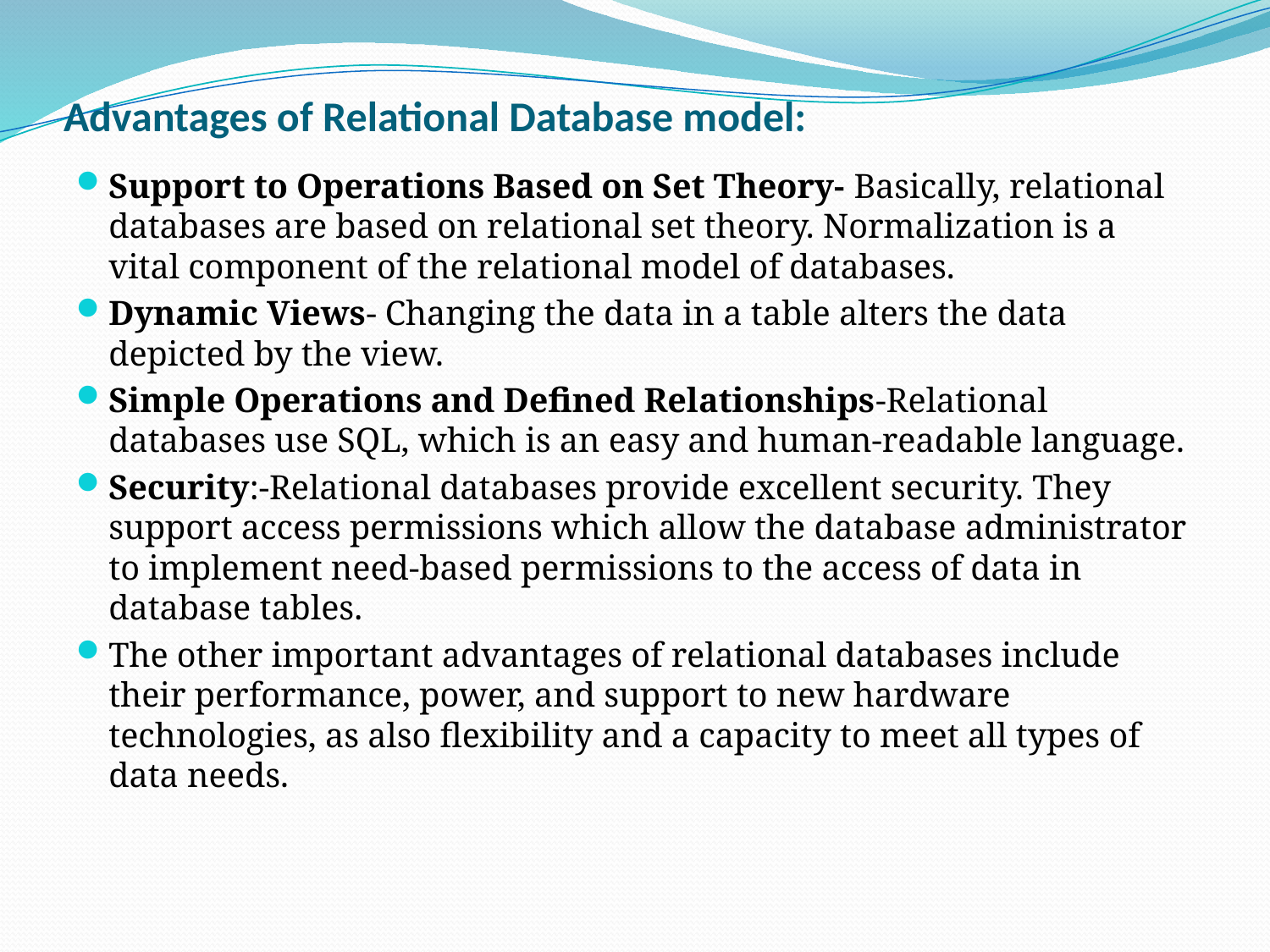

# Advantages of Relational Database model:
Support to Operations Based on Set Theory- Basically, relational databases are based on relational set theory. Normalization is a vital component of the relational model of databases.
Dynamic Views- Changing the data in a table alters the data depicted by the view.
Simple Operations and Defined Relationships-Relational databases use SQL, which is an easy and human-readable language.
Security:-Relational databases provide excellent security. They support access permissions which allow the database administrator to implement need-based permissions to the access of data in database tables.
The other important advantages of relational databases include their performance, power, and support to new hardware technologies, as also flexibility and a capacity to meet all types of data needs.